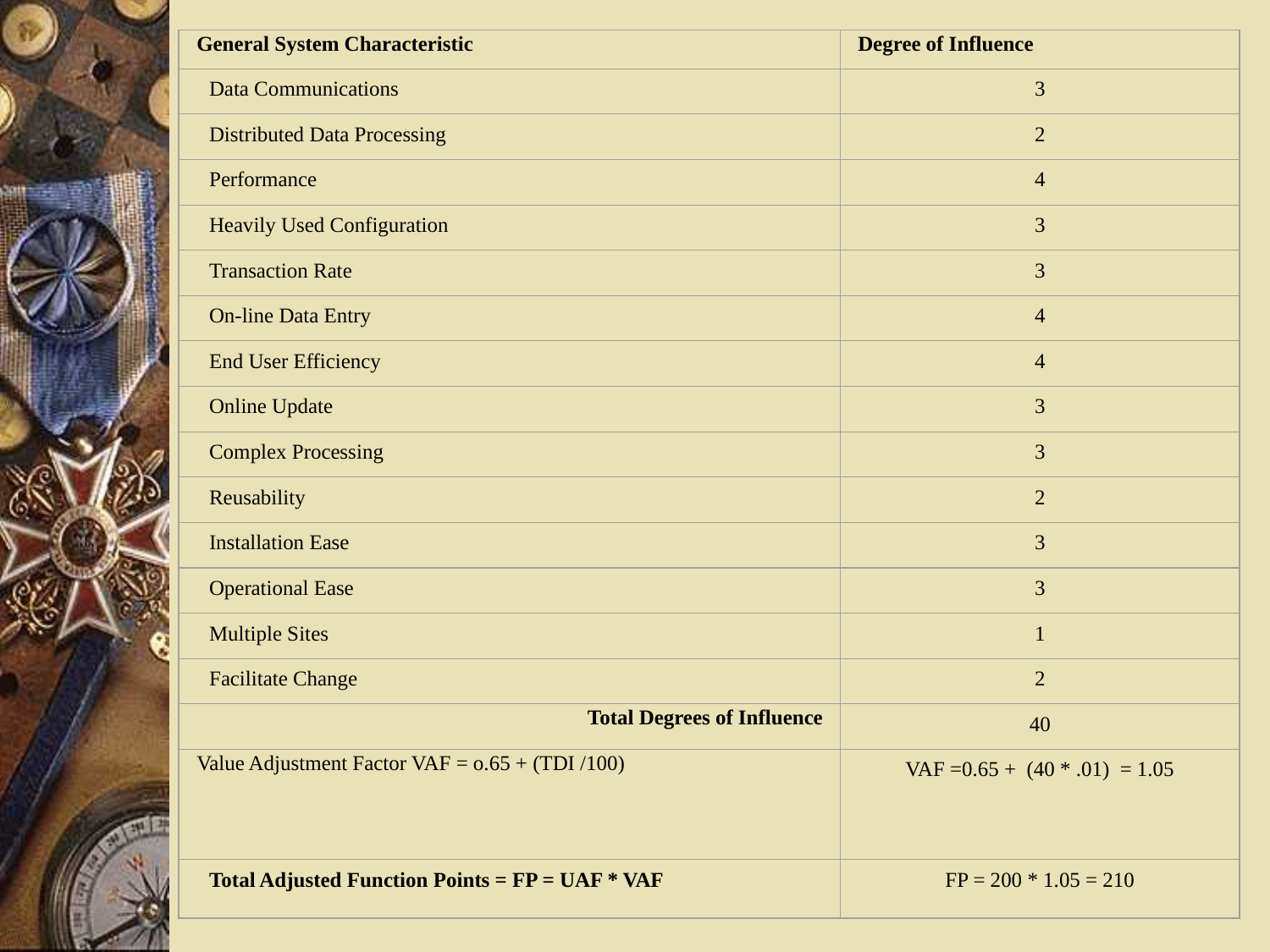

General System Characteristic

Degree of Influence

Data Communications

3

Distributed Data Processing

2

Performance

4

Heavily Used Configuration

3

Transaction Rate

3

On-line Data Entry

4

End User Efficiency

4

Online Update

3

Complex Processing

3

Reusability

2

Installation Ease

3

Operational Ease

3

Multiple Sites

1

Facilitate Change

2

Total Degrees of Influence

40

Value Adjustment Factor VAF = o.65 + (TDI /100)

VAF =0.65 +  (40 * .01)  = 1.05

Total Adjusted Function Points = FP = UAF * VAF

FP = 200 * 1.05 = 210